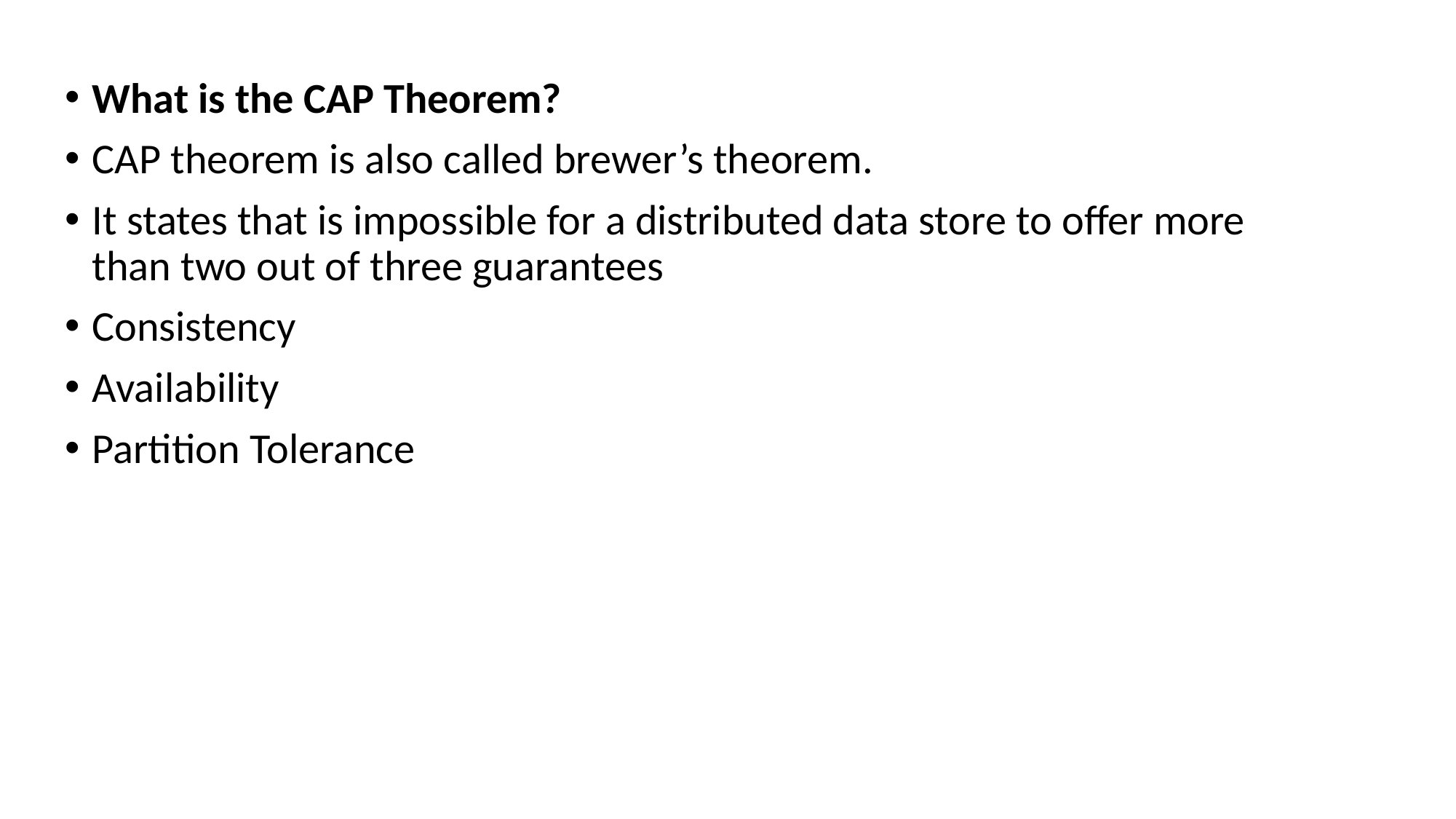

What is the CAP Theorem?
CAP theorem is also called brewer’s theorem.
It states that is impossible for a distributed data store to offer more than two out of three guarantees
Consistency
Availability
Partition Tolerance